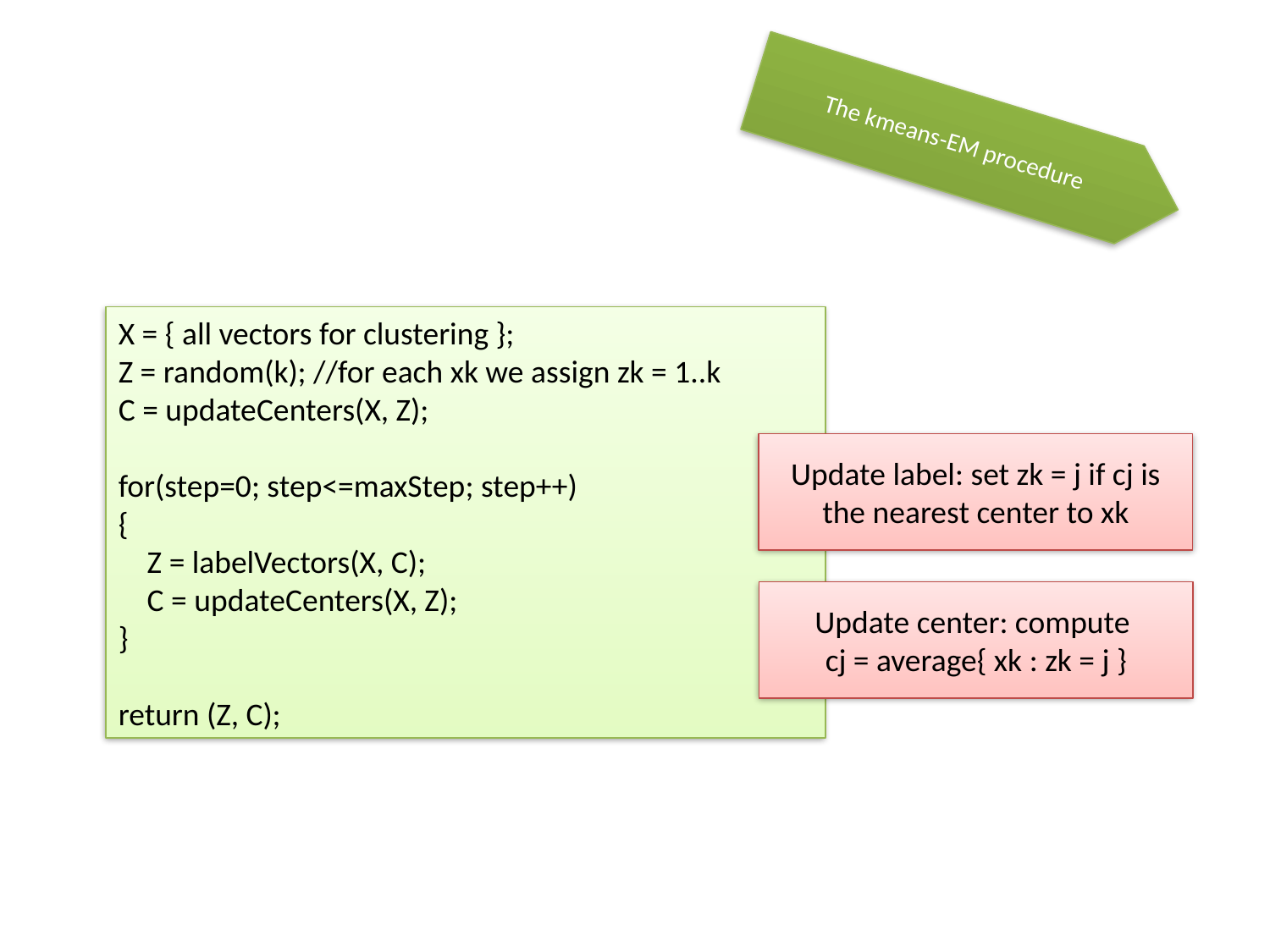

The kmeans-EM procedure
X = { all vectors for clustering };
Z = random(k); //for each xk we assign zk = 1..k
C = updateCenters(X, Z);

for(step=0; step<=maxStep; step++)
{
    Z = labelVectors(X, C);
    C = updateCenters(X, Z);
}

return (Z, C);
Update label: set zk = j if cj is the nearest center to xk
Update center: compute
cj = average{ xk : zk = j }